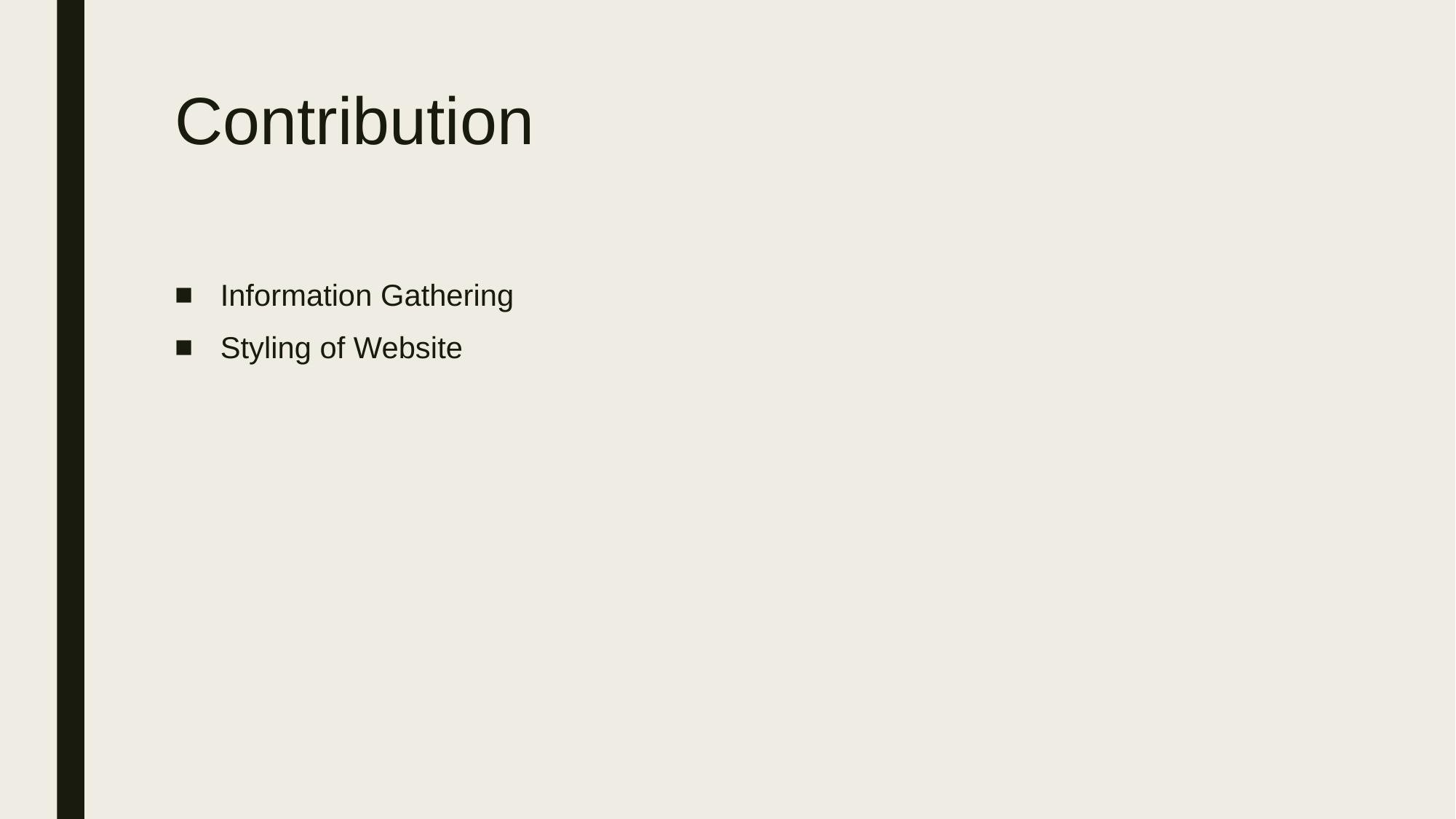

# Contribution
Information Gathering
Styling of Website